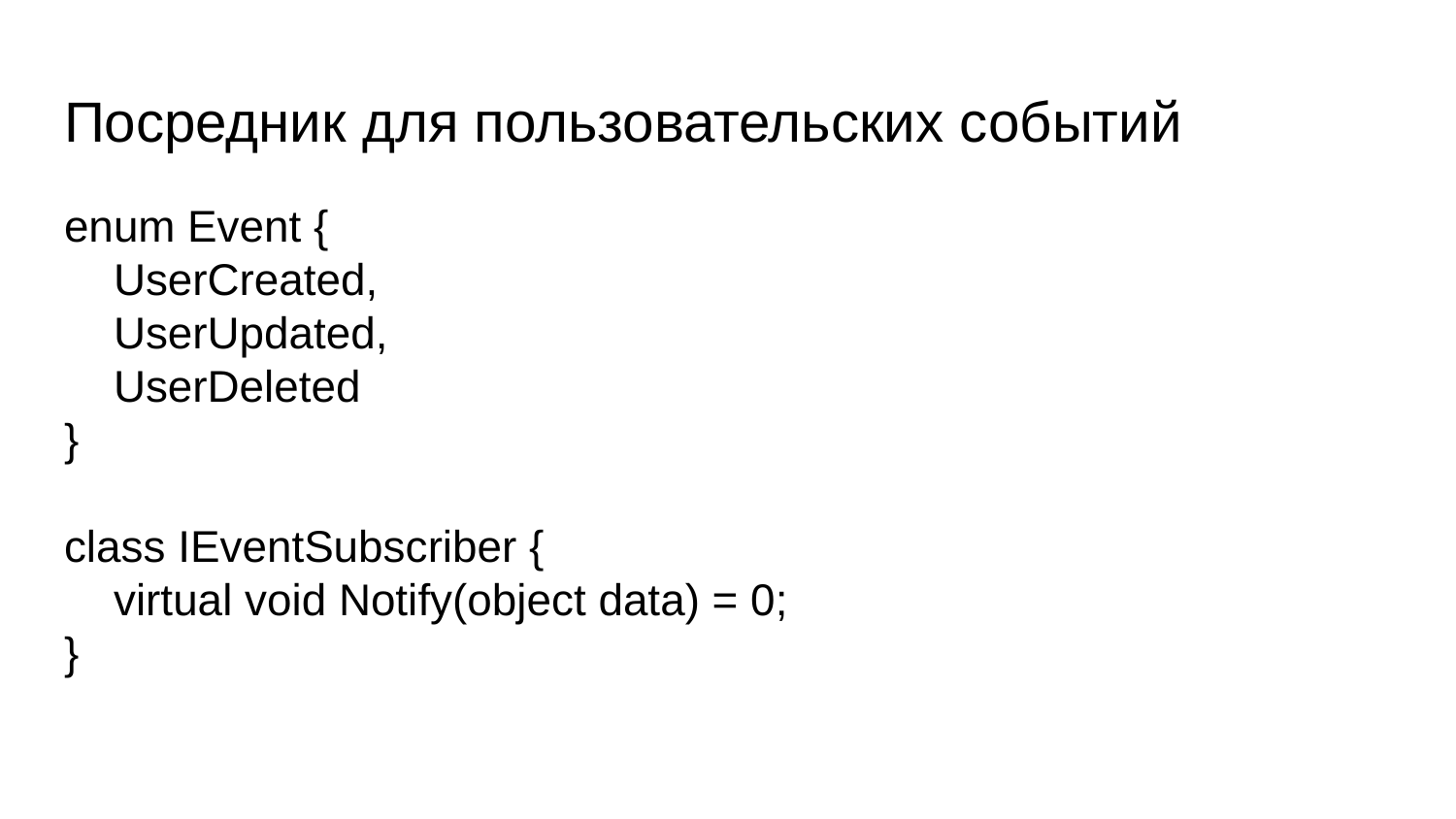

# Посредник для пользовательских событий
enum Event {
    UserCreated,
    UserUpdated,
    UserDeleted
}

class IEventSubscriber {
    virtual void Notify(object data) = 0;
}